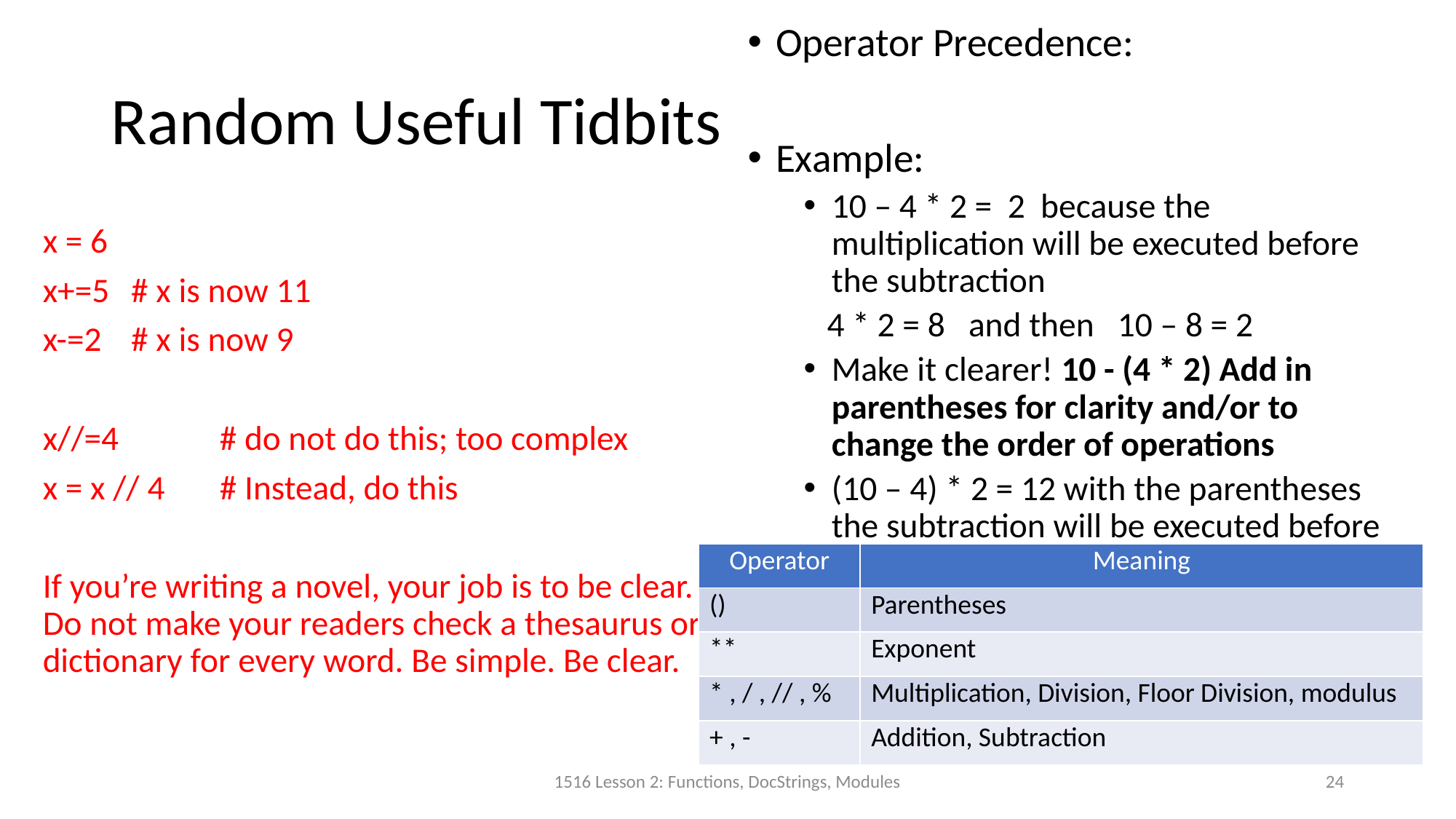

Operator Precedence:

Example:
10 – 4 * 2 =  2  because the multiplication will be executed before the subtraction
   4 * 2 = 8   and then   10 – 8 = 2
Make it clearer! 10 - (4 * 2) Add in parentheses for clarity and/or to change the order of operations
(10 – 4) * 2 = 12 with the parentheses the subtraction will be executed before the multiplication
  10 – 4 = 6 and then 6 * 2 = 12
With the parentheses the order of operation is:

# Random Useful Tidbits
x = 6
x+=5  		# x is now 11
x-=2   		# x is now 9

x//=4  		# do not do this; too complex
x = x // 4 	# Instead, do this

If you’re writing a novel, your job is to be clear. Do not make your readers check a thesaurus or dictionary for every word. Be simple. Be clear.

| Operator | Meaning |
| --- | --- |
| () | Parentheses |
| \*\* | Exponent |
| \* , / , // , % | Multiplication, Division, Floor Division, modulus |
| + , - | Addition, Subtraction |
1516 Lesson 2: Functions, DocStrings, Modules
24